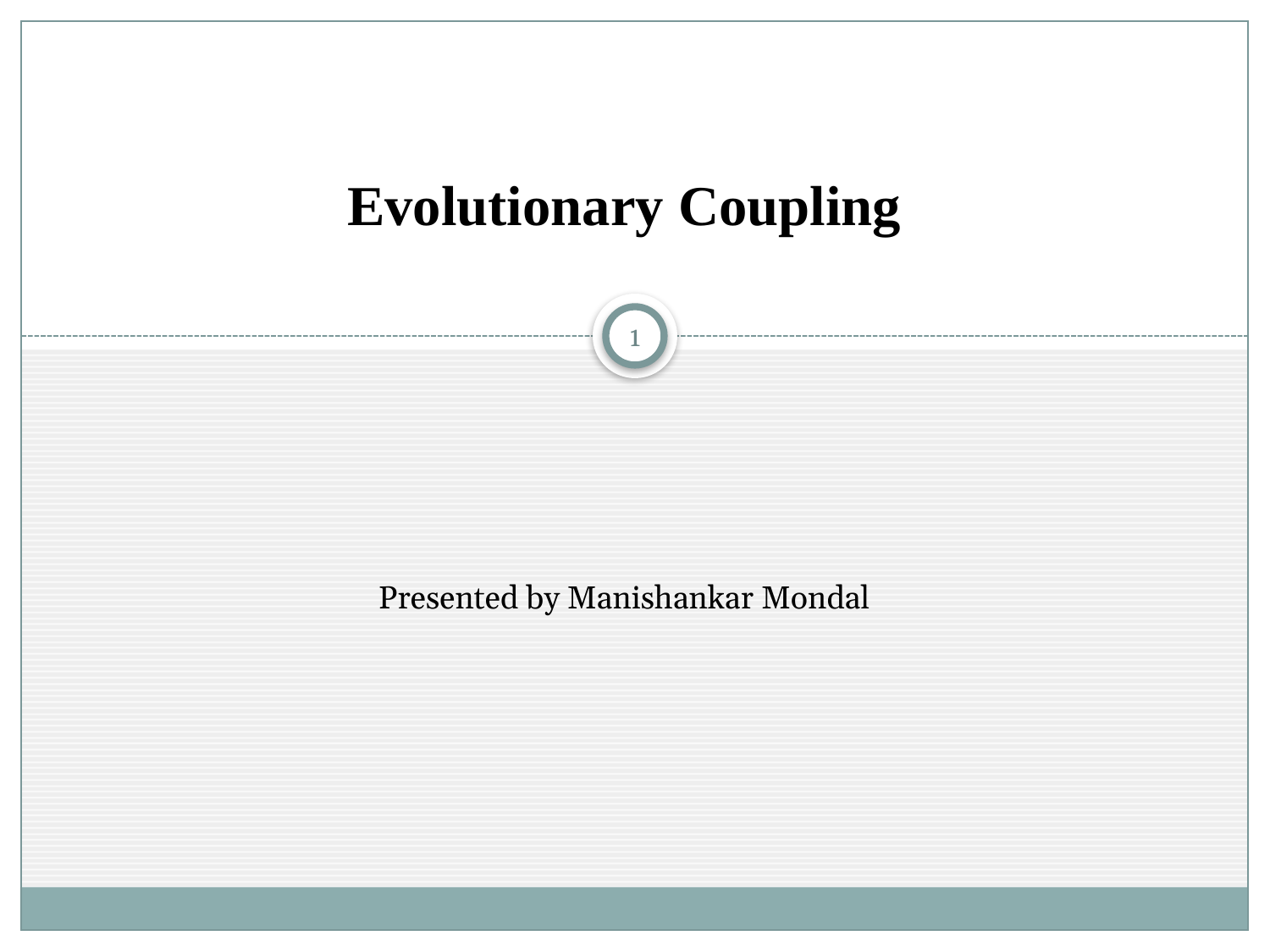

# Evolutionary Coupling
1
Presented by Manishankar Mondal